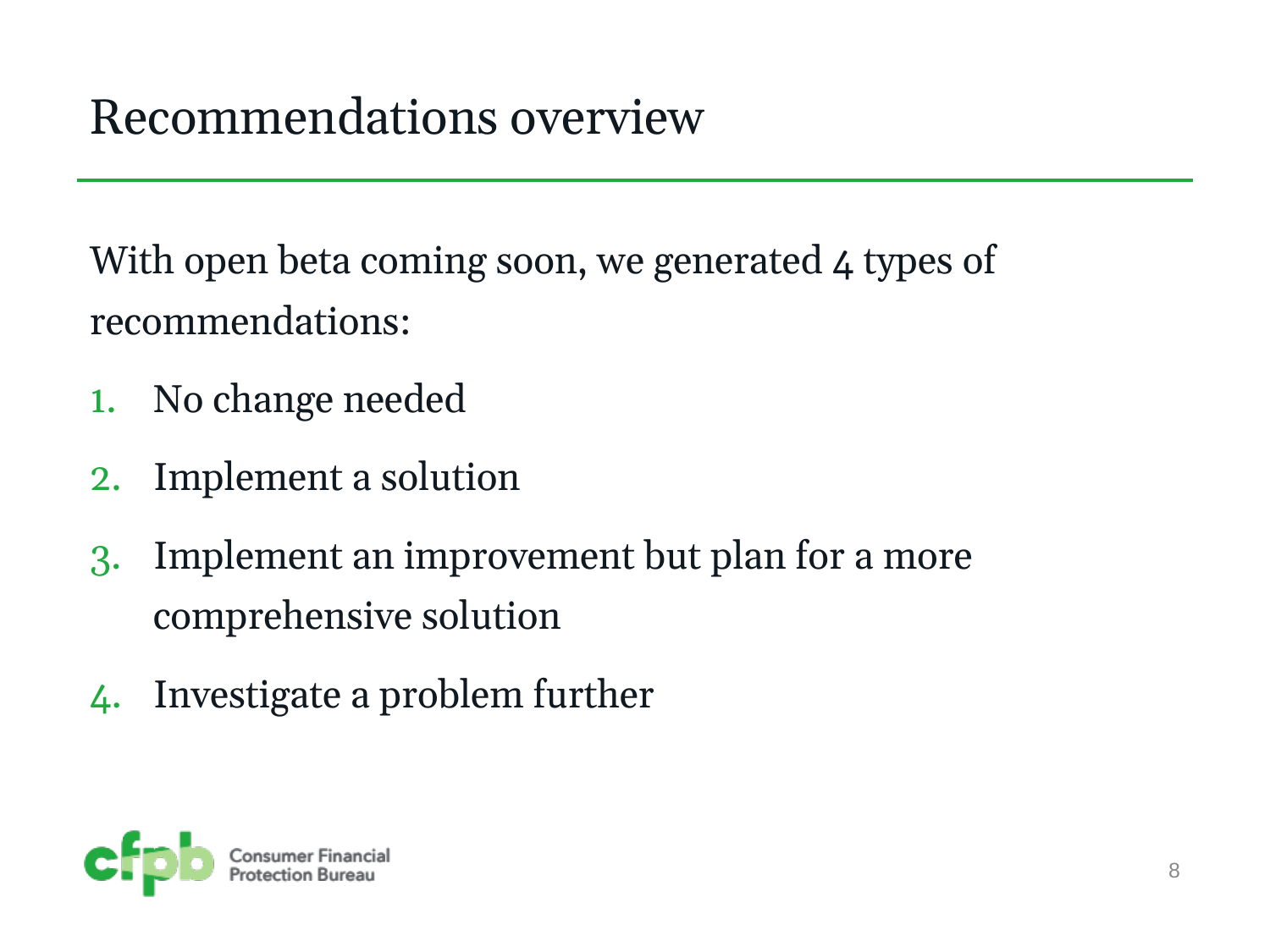

# Recommendations overview
With open beta coming soon, we generated 4 types of recommendations:
No change needed
Implement a solution
Implement an improvement but plan for a more comprehensive solution
Investigate a problem further

8